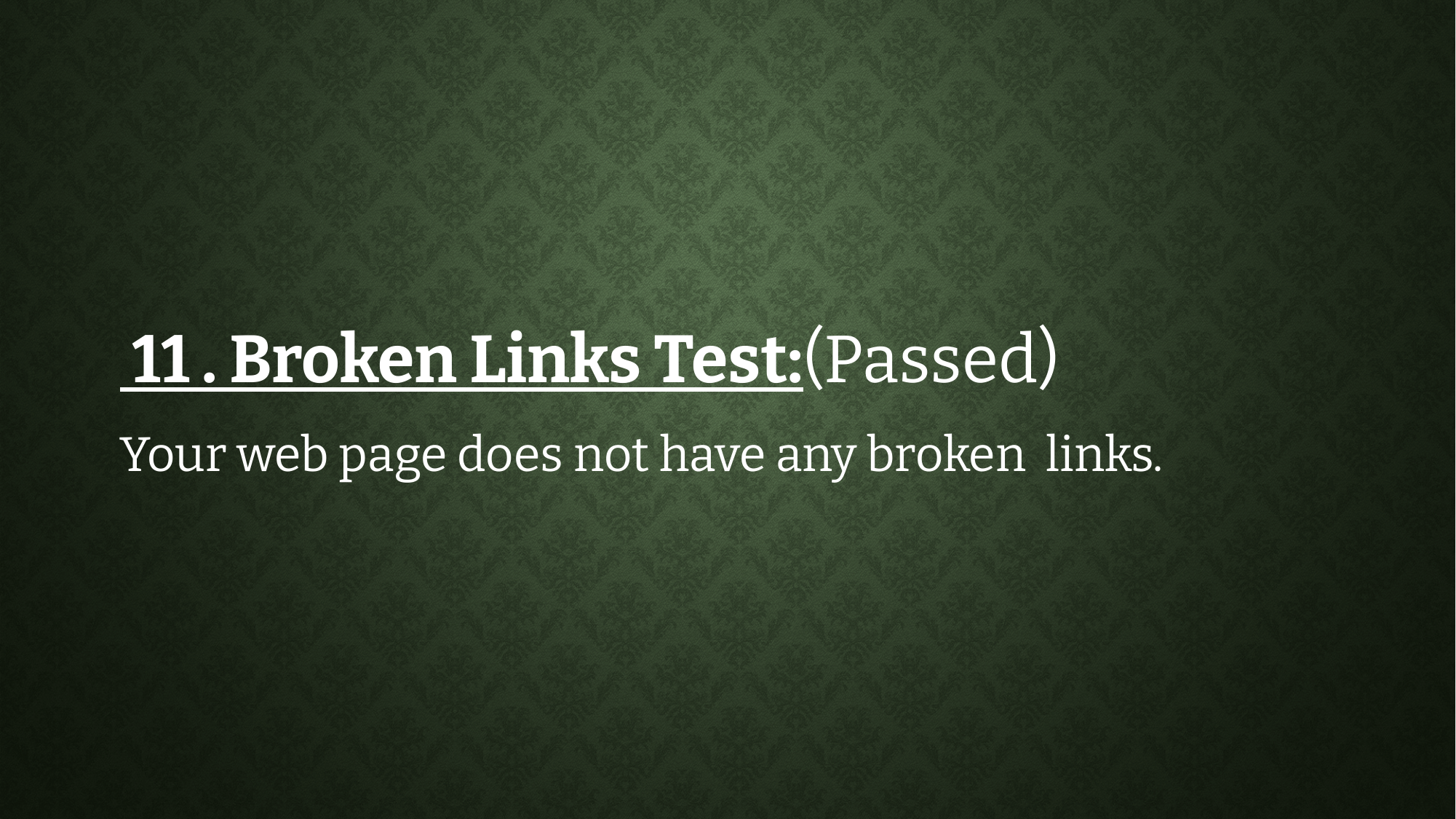

#

 11 . Broken Links Test:(Passed)
Your web page does not have any broken  links.